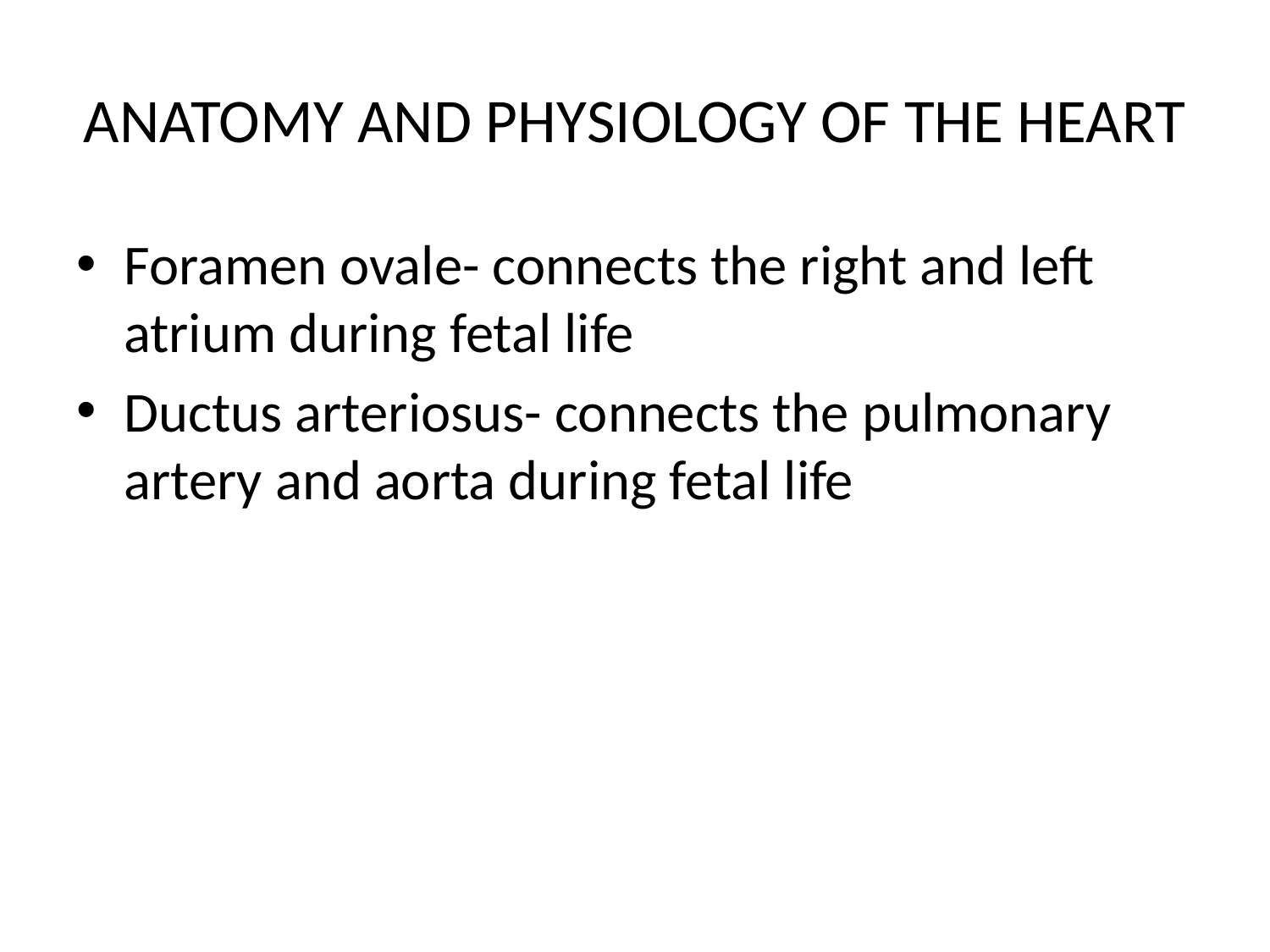

# ANATOMY AND PHYSIOLOGY OF THE HEART
Foramen ovale- connects the right and left atrium during fetal life
Ductus arteriosus- connects the pulmonary artery and aorta during fetal life